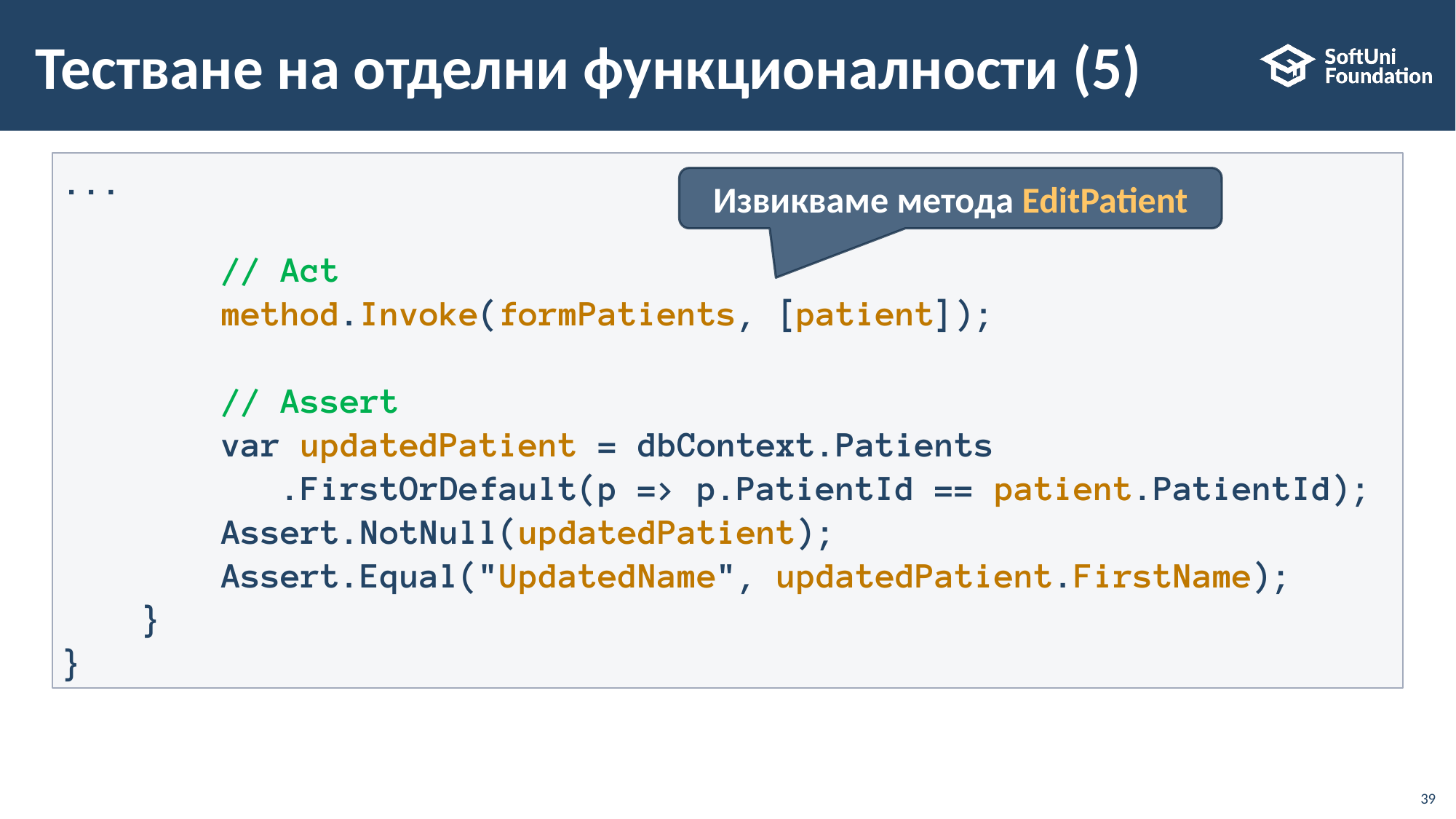

# Тестване на отделни функционалности (5)
...

        // Act
        method.Invoke(formPatients, [patient]);
        // Assert
        var updatedPatient = dbContext.Patients
           .FirstOrDefault(p => p.PatientId == patient.PatientId);
        Assert.NotNull(updatedPatient);
        Assert.Equal("UpdatedName", updatedPatient.FirstName);
    }
}
Извикваме метода EditPatient
39